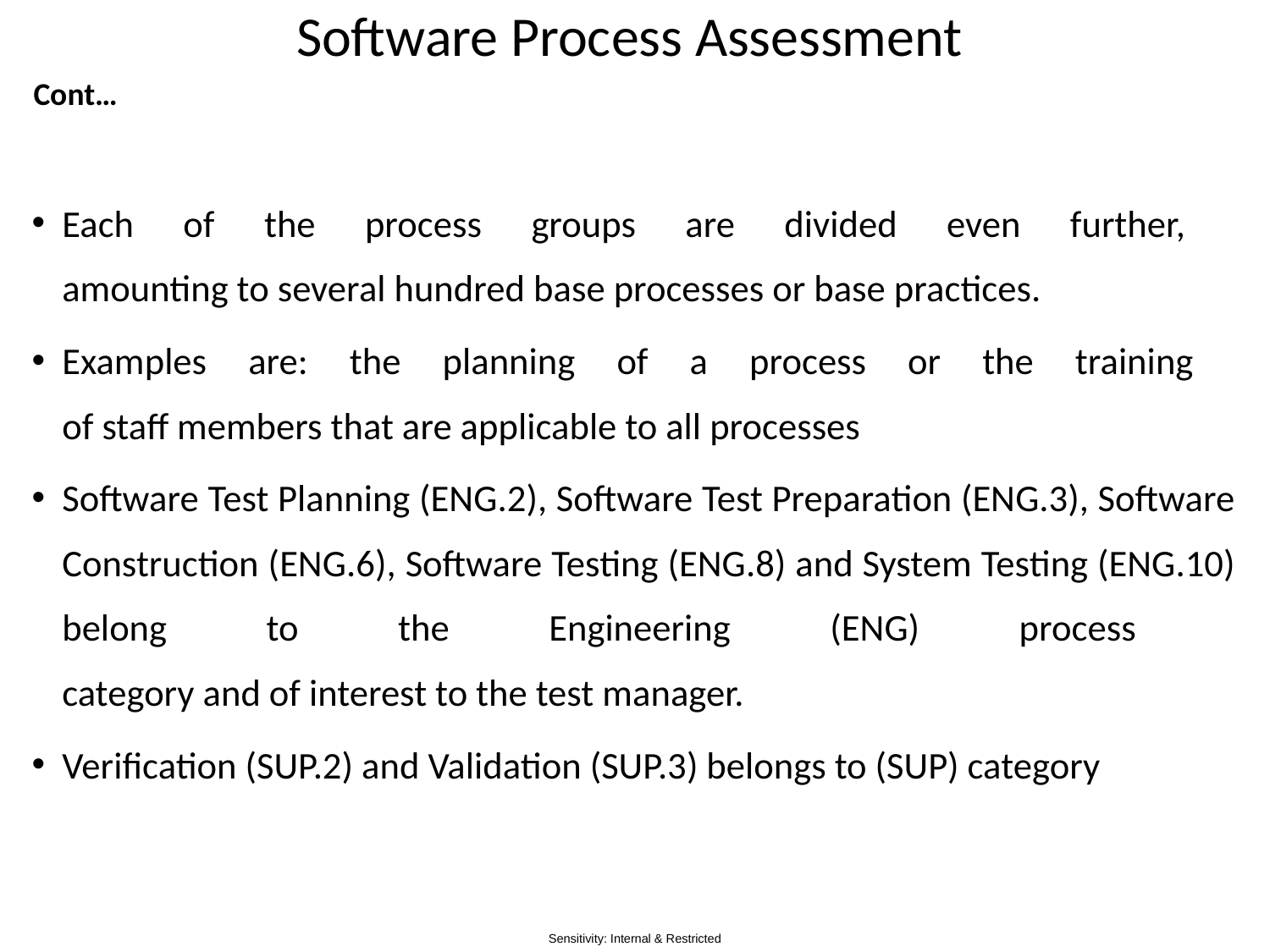

# Software Process Assessment
Cont…
Each of the process groups are divided even further,
amounting to several hundred base processes or base practices.
Examples are: the planning of a process or the training
of staff members that are applicable to all processes
Software Test Planning (ENG.2), Software Test Preparation (ENG.3), Software Construction (ENG.6), Software Testing (ENG.8) and System Testing (ENG.10) belong to the Engineering (ENG) process
category and of interest to the test manager.
Verification (SUP.2) and Validation (SUP.3) belongs to (SUP) category